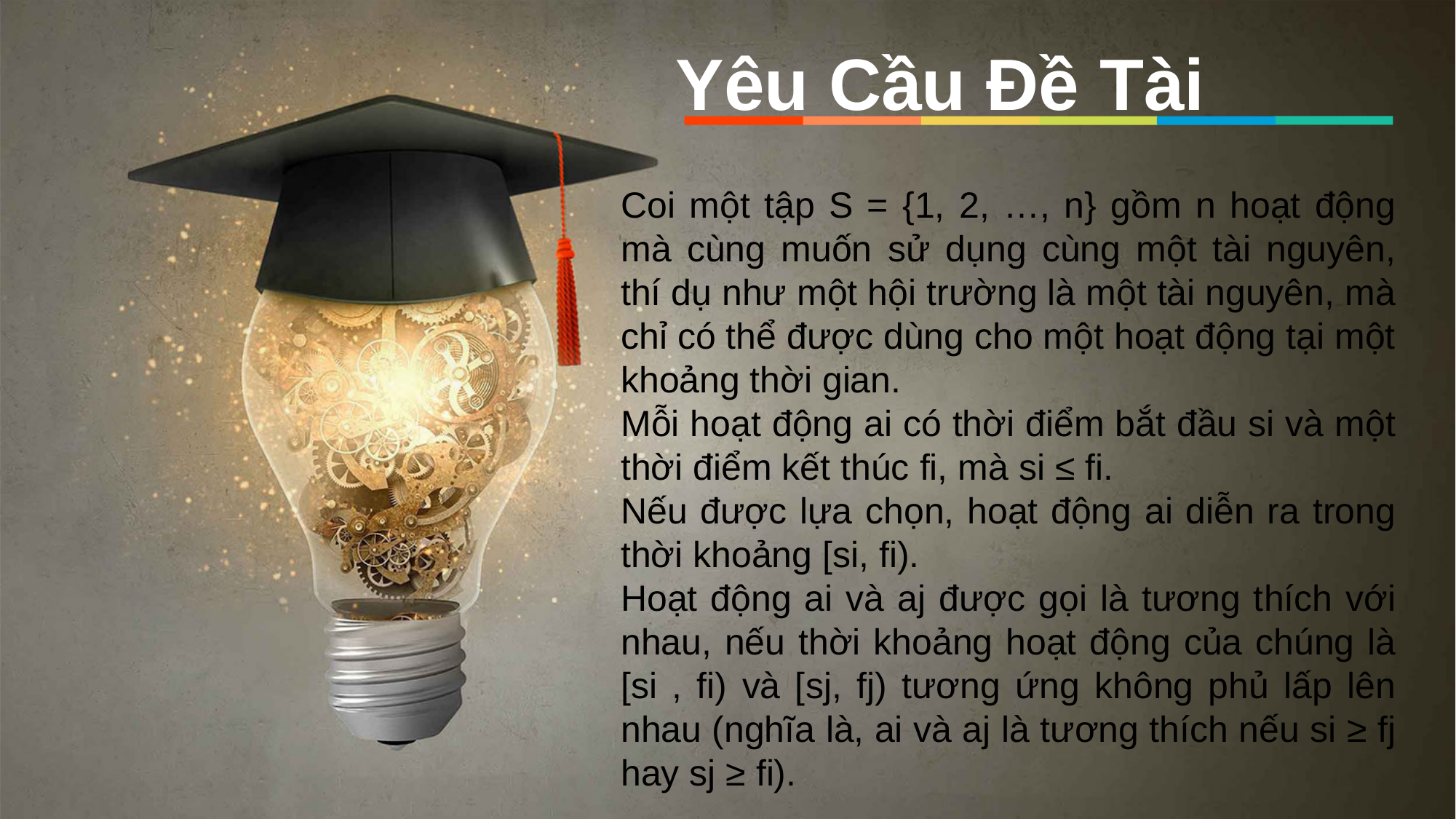

Yêu Cầu Đề Tài
Coi một tập S = {1, 2, …, n} gồm n hoạt động mà cùng muốn sử dụng cùng một tài nguyên, thí dụ như một hội trường là một tài nguyên, mà chỉ có thể được dùng cho một hoạt động tại một khoảng thời gian.
Mỗi hoạt động ai có thời điểm bắt đầu si và một thời điểm kết thúc fi, mà si ≤ fi.
Nếu được lựa chọn, hoạt động ai diễn ra trong thời khoảng [si, fi).
Hoạt động ai và aj được gọi là tương thích với nhau, nếu thời khoảng hoạt động của chúng là [si , fi) và [sj, fj) tương ứng không phủ lấp lên nhau (nghĩa là, ai và aj là tương thích nếu si ≥ fj hay sj ≥ fi).